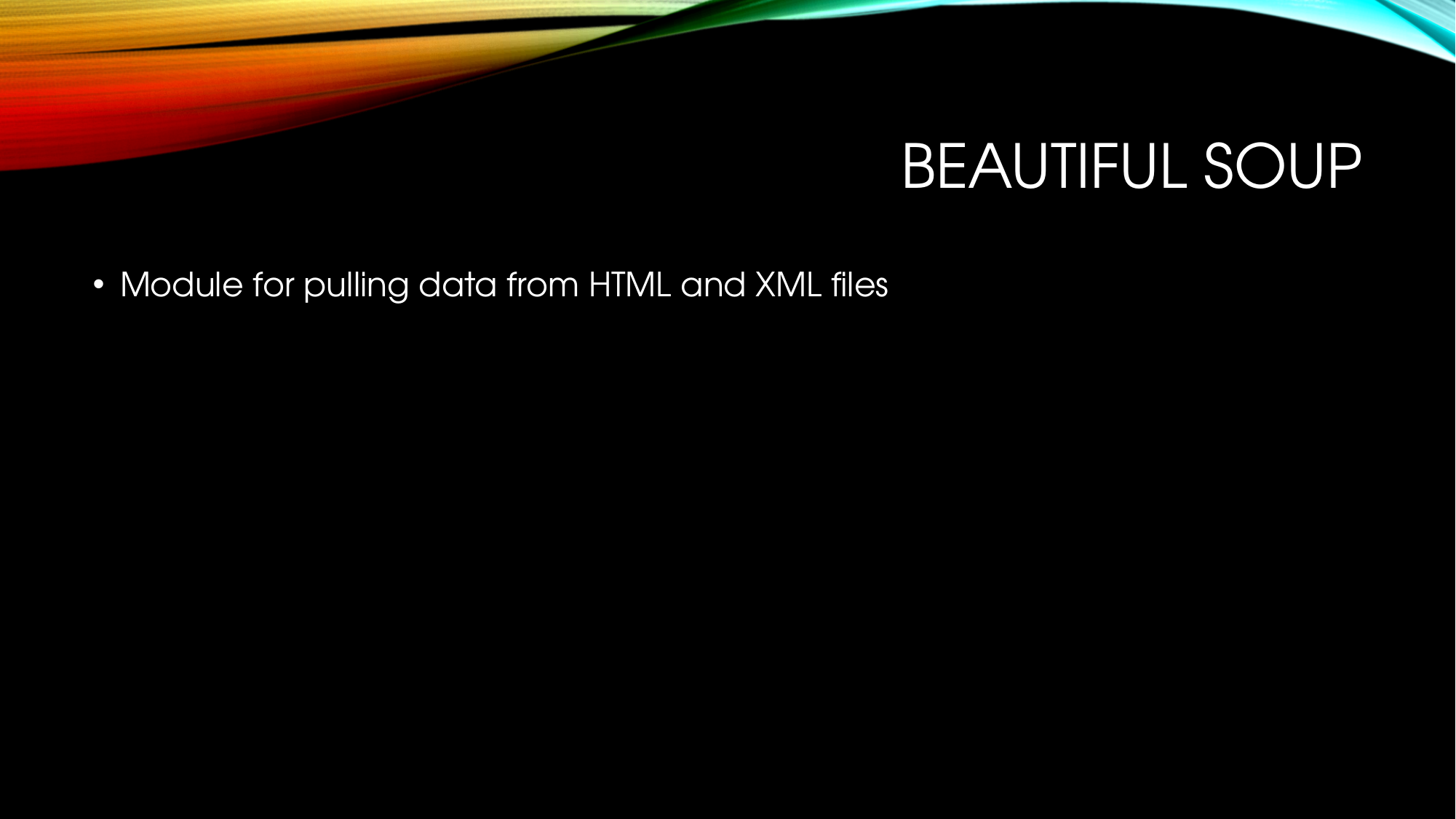

# Beautiful Soup
Module for pulling data from HTML and XML files